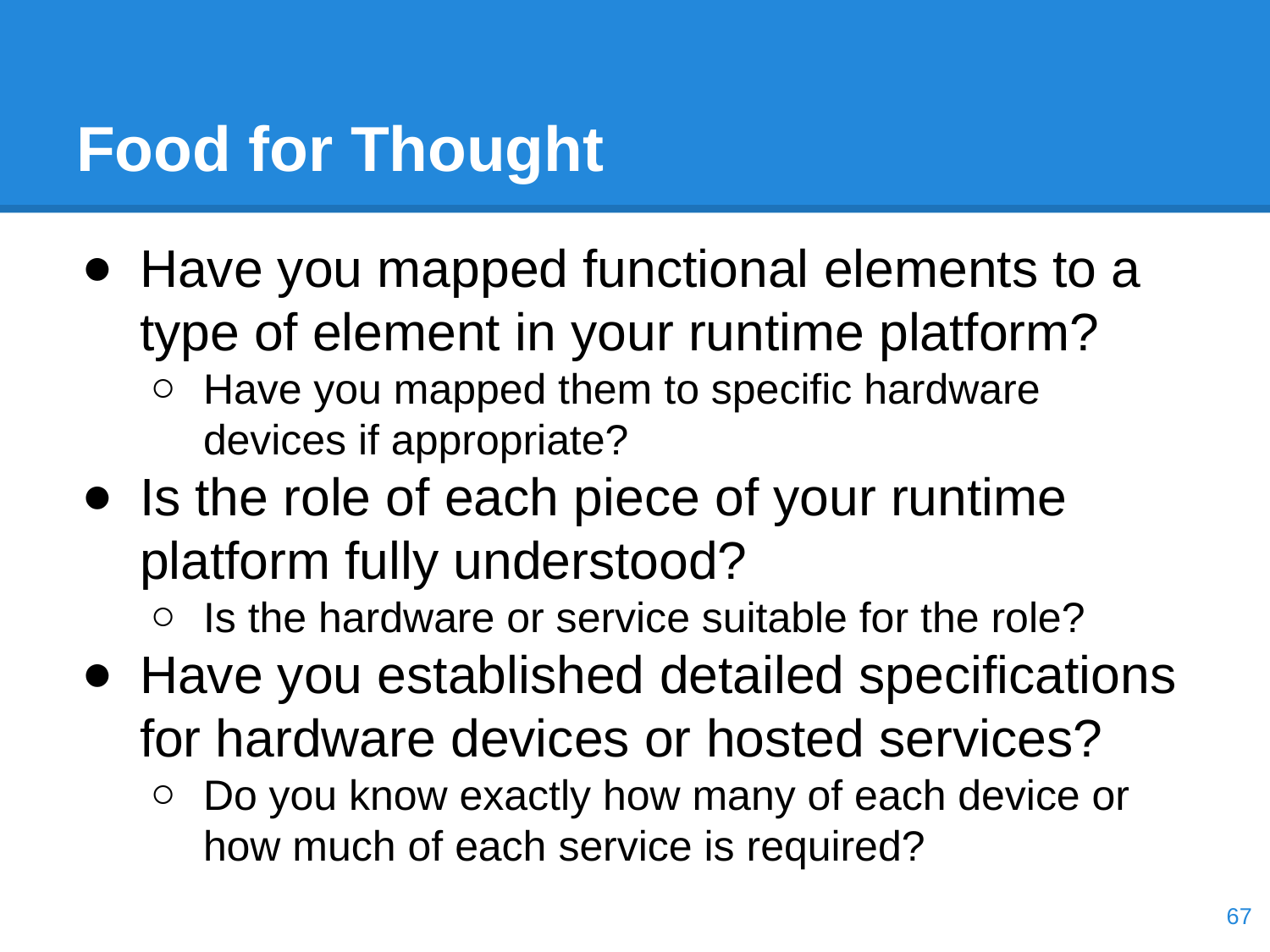

# Food for Thought
Have you mapped functional elements to a type of element in your runtime platform?
Have you mapped them to specific hardware devices if appropriate?
Is the role of each piece of your runtime platform fully understood?
Is the hardware or service suitable for the role?
Have you established detailed specifications for hardware devices or hosted services?
Do you know exactly how many of each device or how much of each service is required?
67